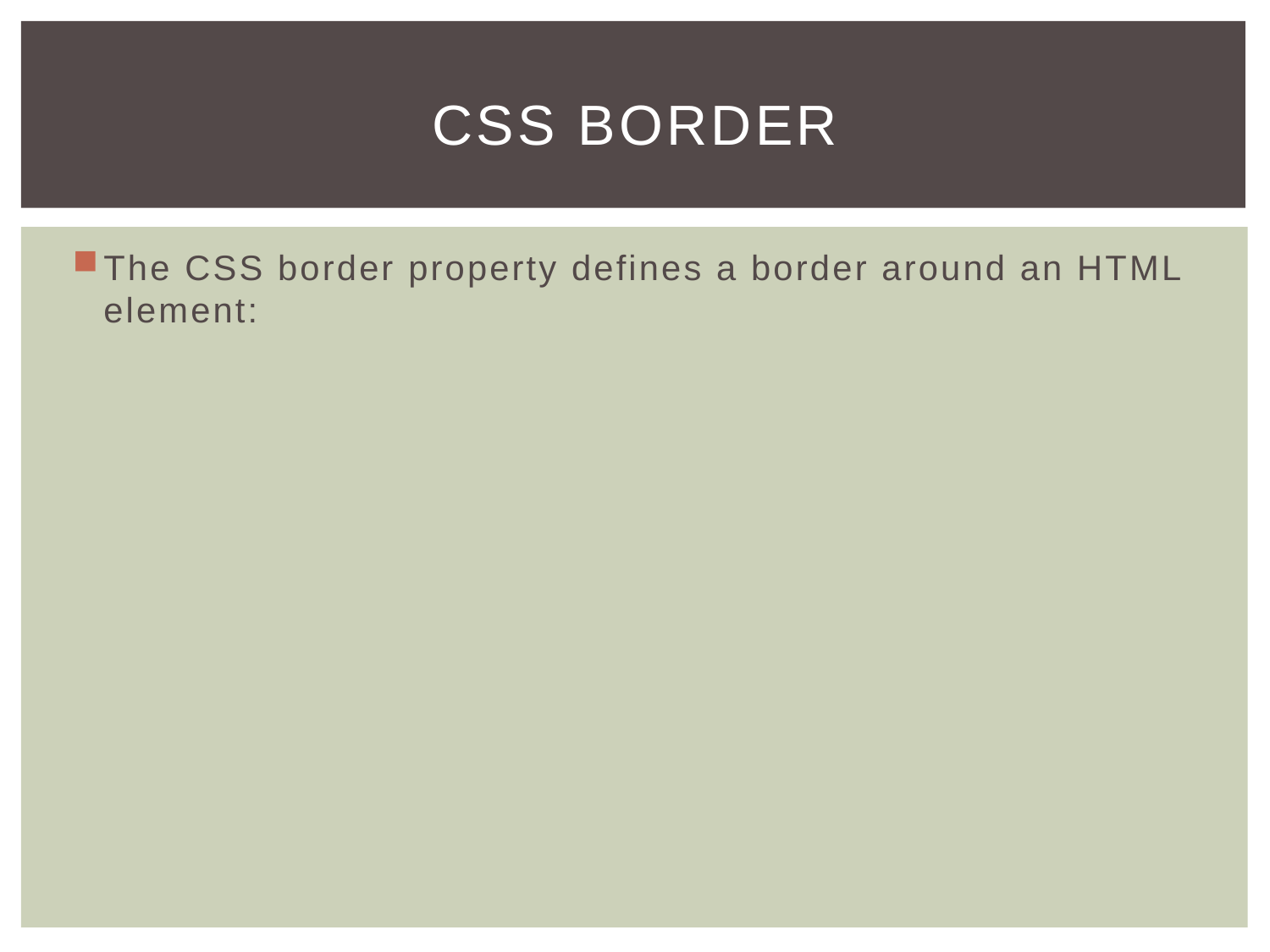

# CSS Border
The CSS border property defines a border around an HTML element: